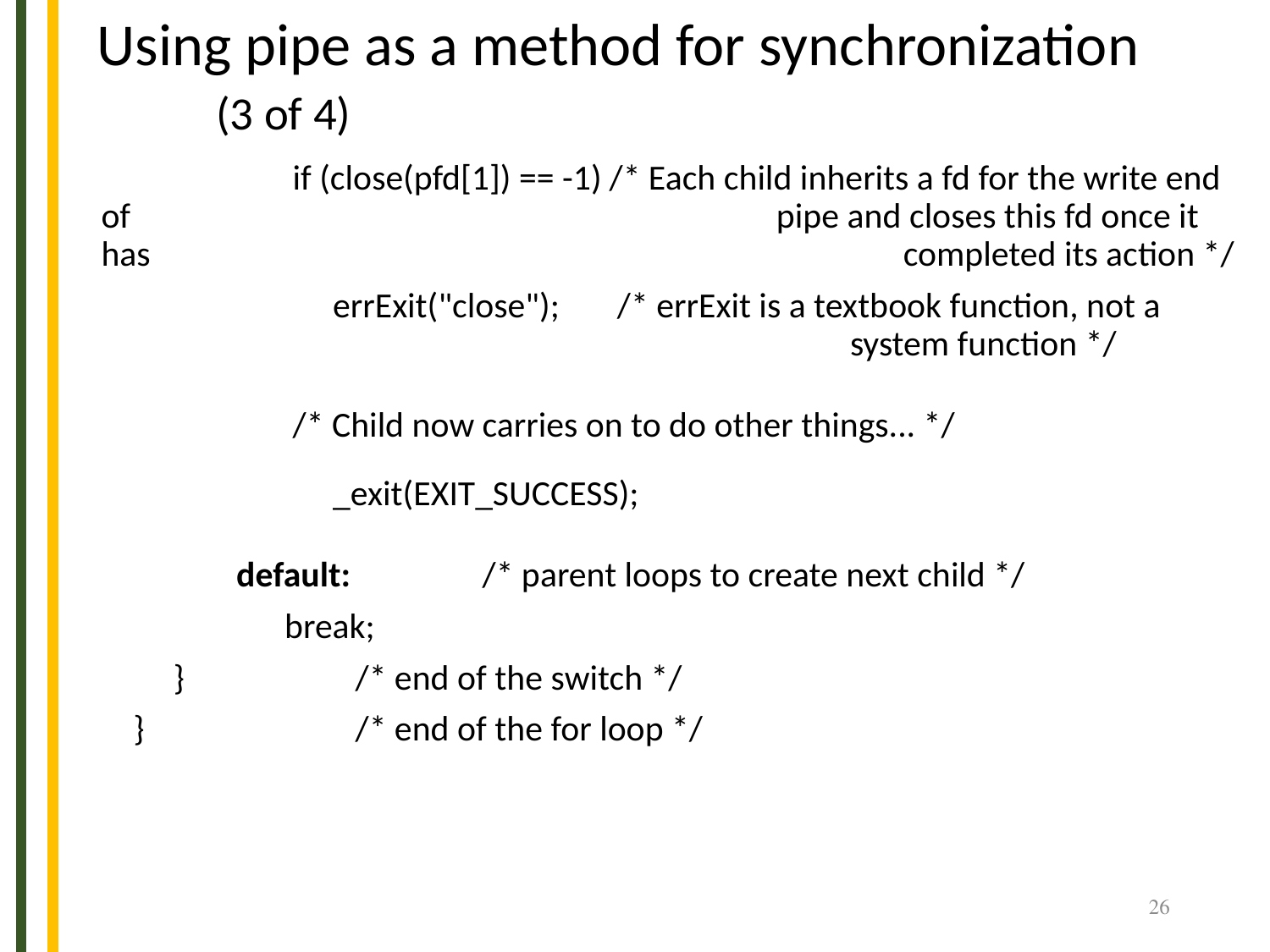

# Using pipe as a method for synchronization (3 of 4)
	        if (close(pfd[1]) == -1)	/* Each child inherits a fd for the write end of 					     pipe and closes this fd once it has 						     completed its action */
	             errExit("close");	 /* errExit is a textbook function, not a				                              system function */

	        /* Child now carries on to do other things... */

	             _exit(EXIT_SUCCESS);

	 default: 	/* parent loops to create next child */
	       break;
         }		/* end of the switch */
    }		/* end of the for loop */

26